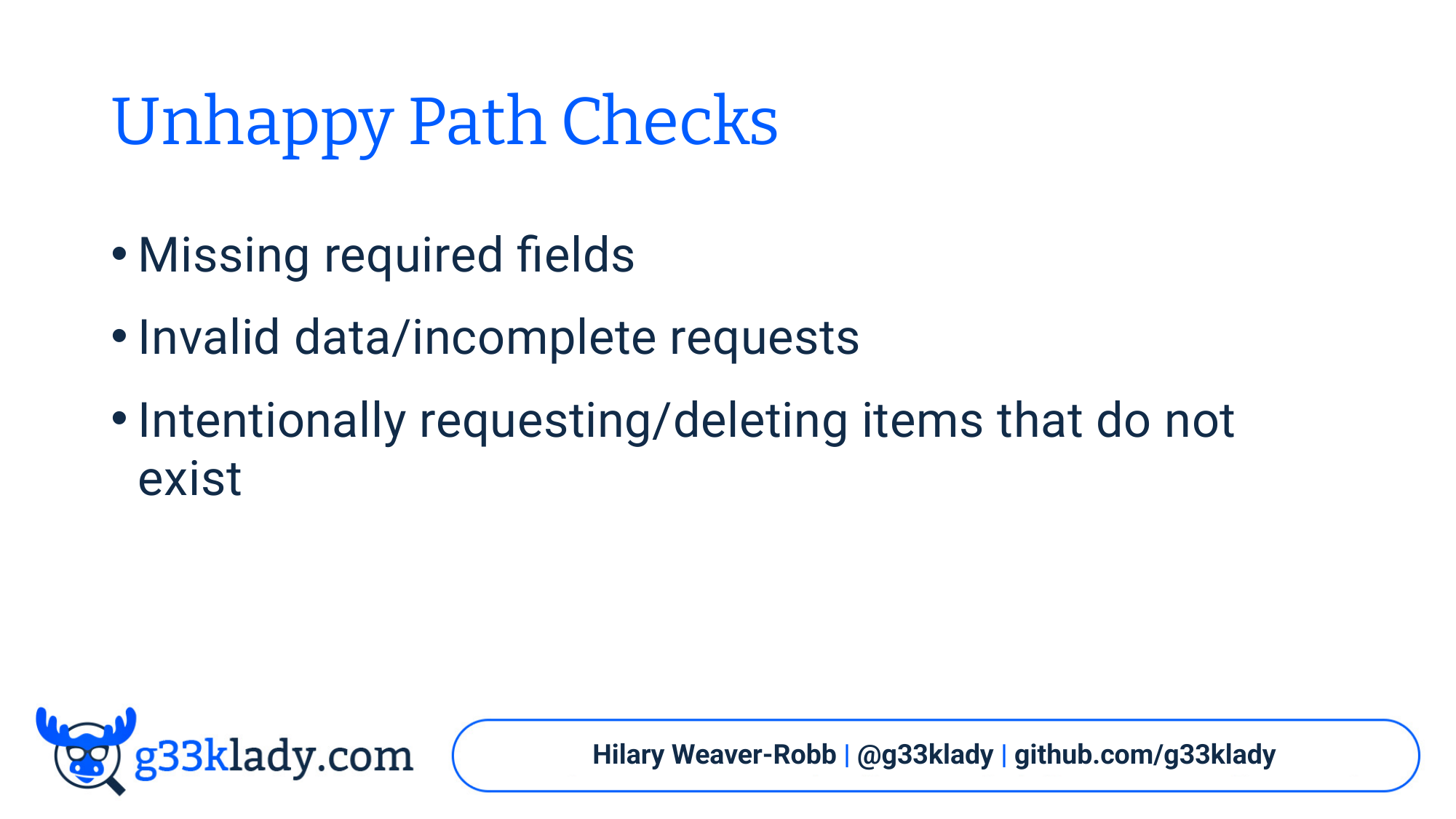

# Unhappy Path Checks
Missing required fields
Invalid data/incomplete requests
Intentionally requesting/deleting items that do not exist